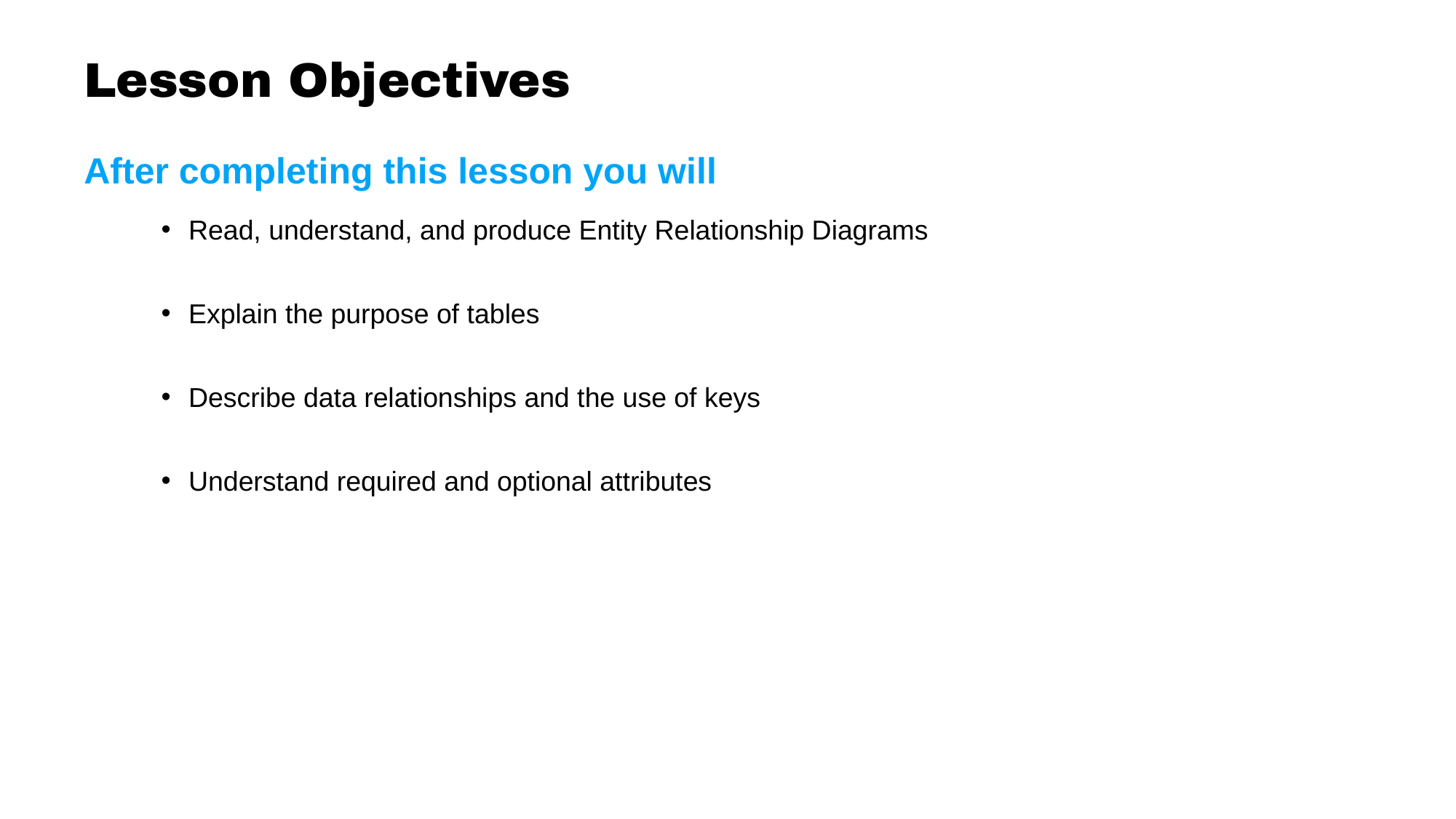

# Lesson Objectives
After completing this lesson you will
Read, understand, and produce Entity Relationship Diagrams

Explain the purpose of tables

Describe data relationships and the use of keys

Understand required and optional attributes